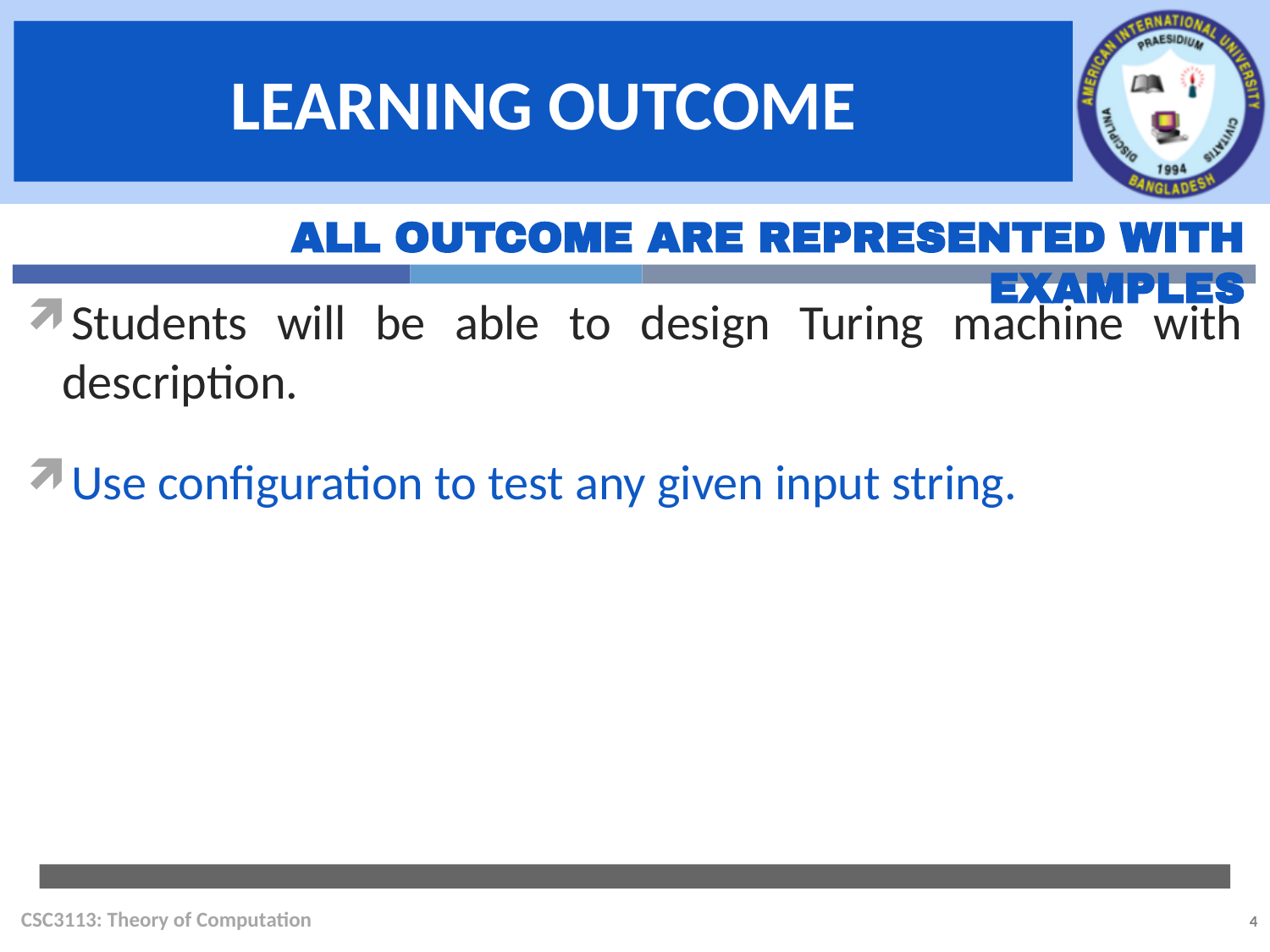

All outcome are represented with examples
Students will be able to design Turing machine with description.
Use configuration to test any given input string.
CSC3113: Theory of Computation